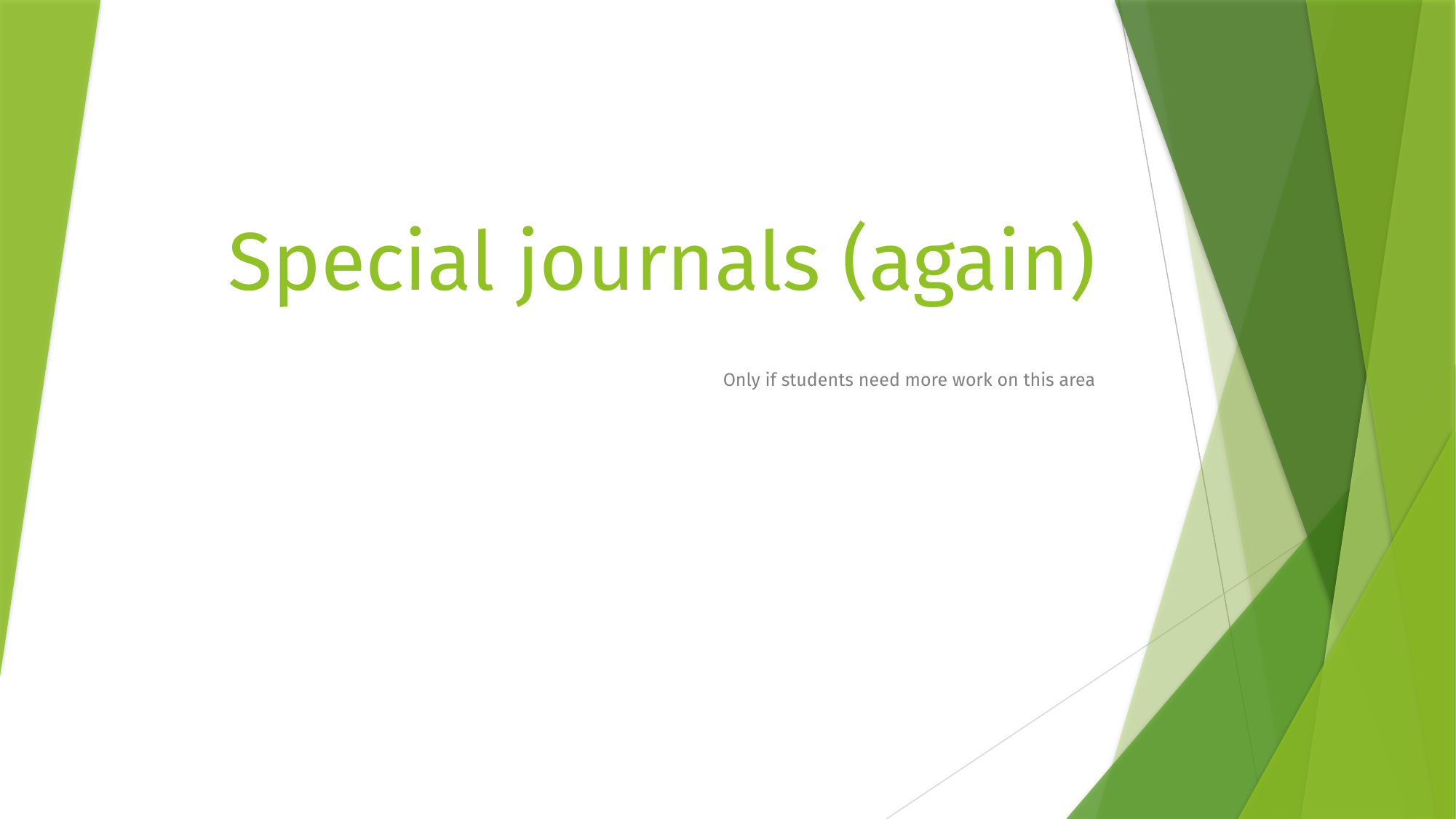

# Special journals (again)
Only if students need more work on this area